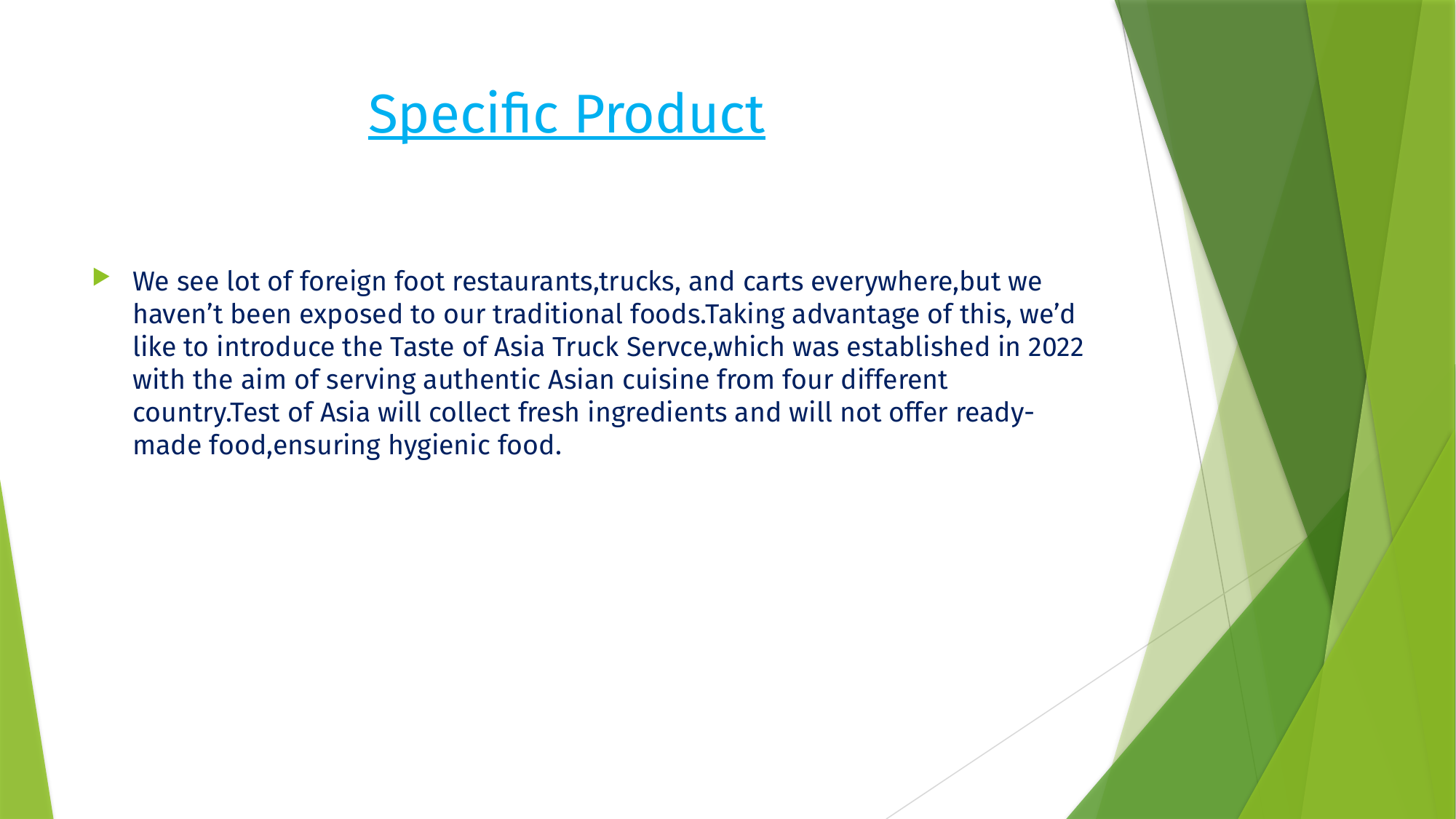

# Specific Product
We see lot of foreign foot restaurants,trucks, and carts everywhere,but we haven’t been exposed to our traditional foods.Taking advantage of this, we’d like to introduce the Taste of Asia Truck Servce,which was established in 2022 with the aim of serving authentic Asian cuisine from four different country.Test of Asia will collect fresh ingredients and will not offer ready-made food,ensuring hygienic food.